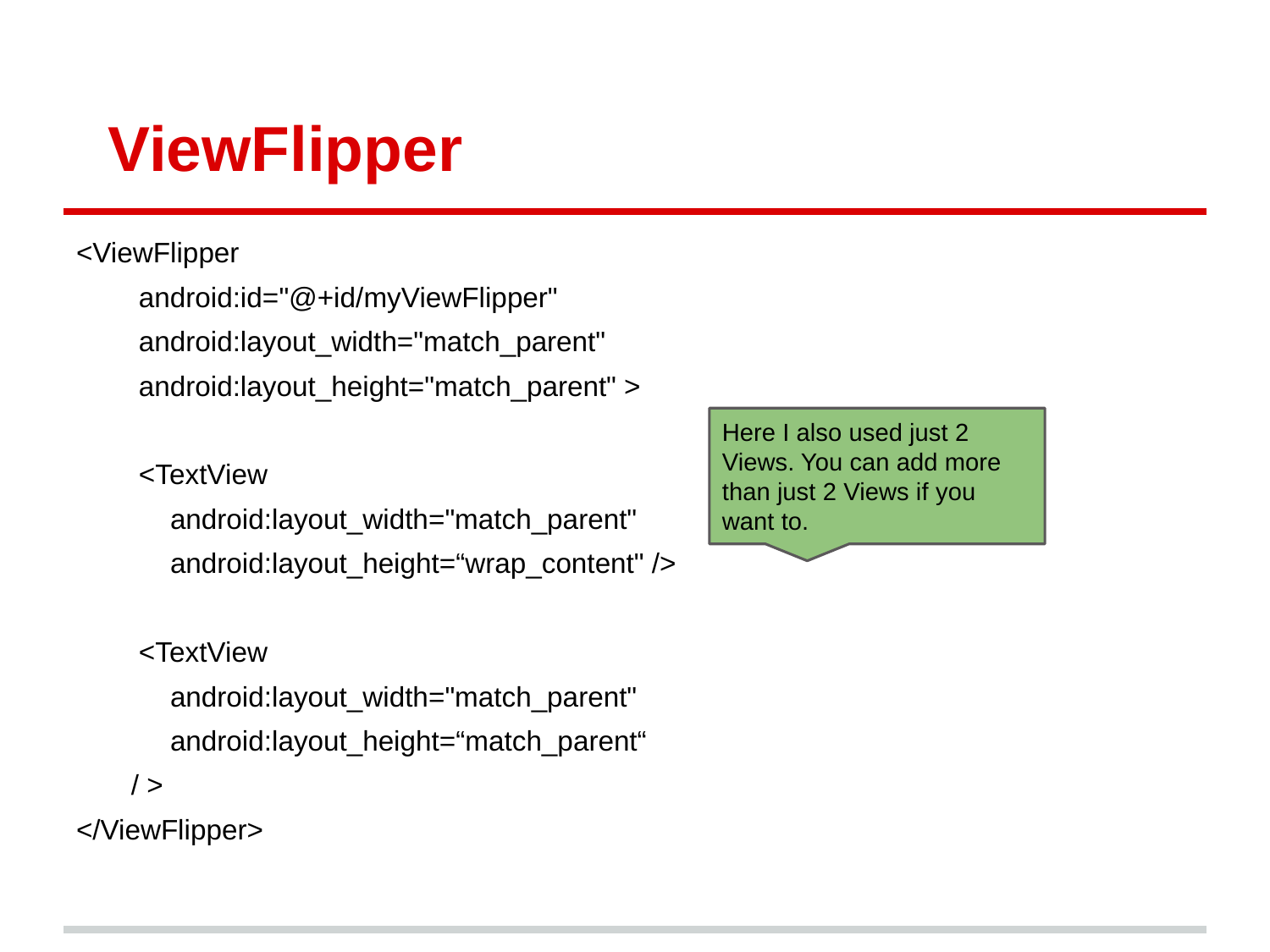

# ViewFlipper
<ViewFlipper
        android:id="@+id/myViewFlipper"
        android:layout_width="match_parent"
        android:layout_height="match_parent" >

        <TextView
            android:layout_width="match_parent"
            android:layout_height=“wrap_content" />

        <TextView
            android:layout_width="match_parent"
            android:layout_height=“match_parent“
       / >
</ViewFlipper>

Here I also used just 2 Views. You can add more than just 2 Views if you want to.